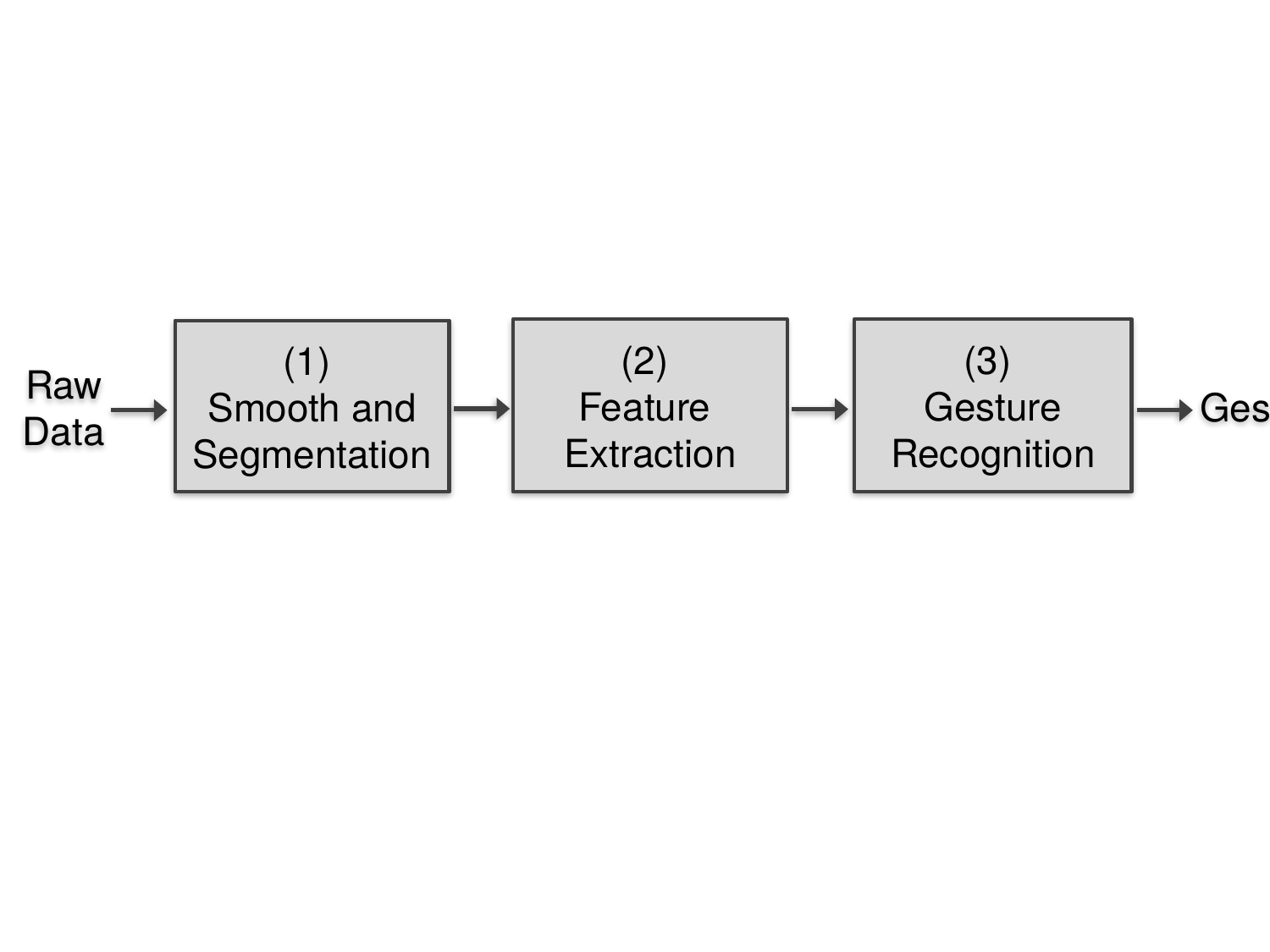

(2)
Feature
Extraction
(3)
Gesture Recognition
Raw
Data
(1)
Smooth and Segmentation
Gesture